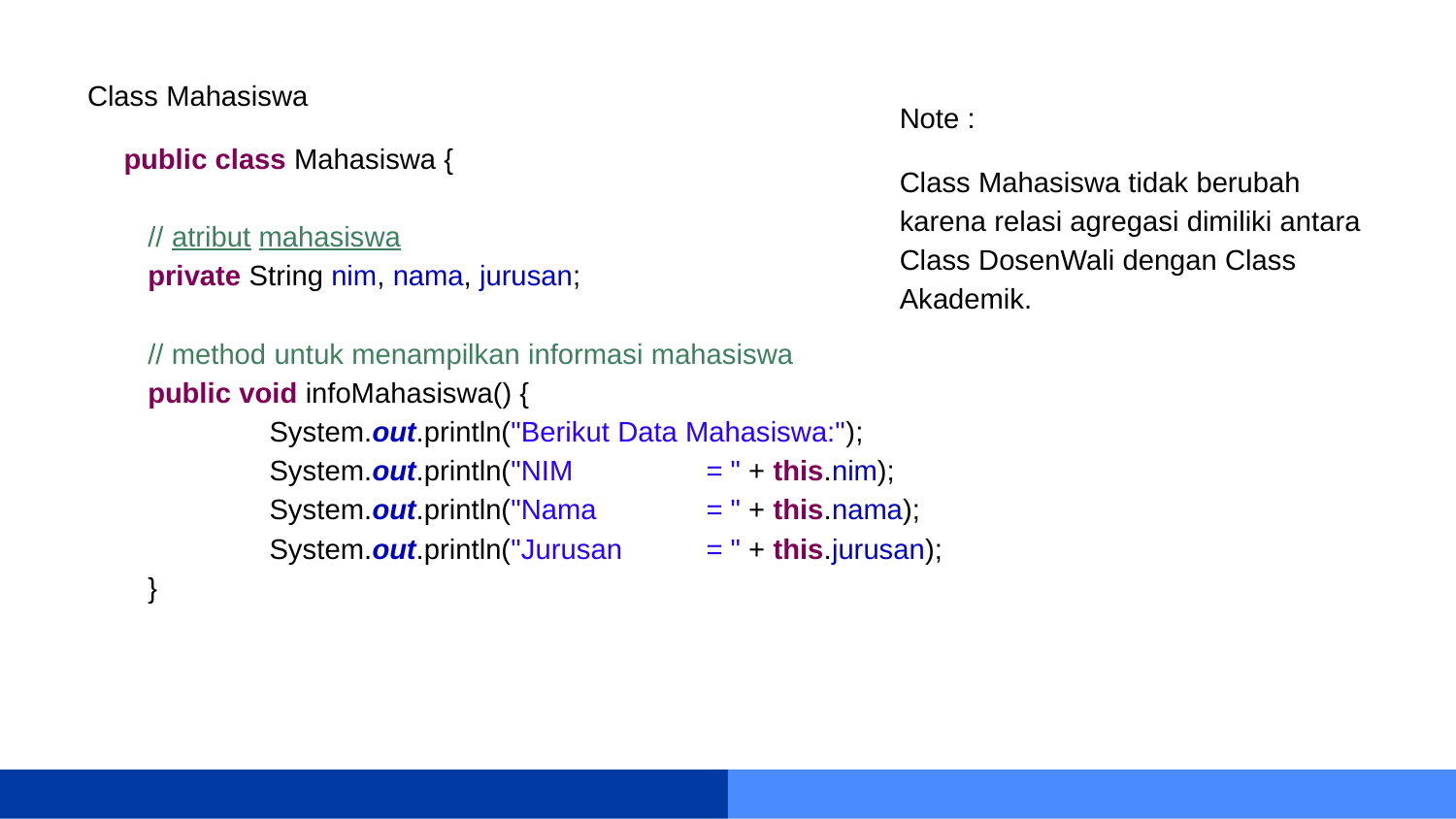

Class Mahasiswa
public class Mahasiswa {

   // atribut mahasiswa
   private String nim, nama, jurusan;

   // method untuk menampilkan informasi mahasiswa
   public void infoMahasiswa() {
      	System.out.println("Berikut Data Mahasiswa:");
      	System.out.println("NIM     	= " + this.nim);
      	System.out.println("Nama    	= " + this.nama);
      	System.out.println("Jurusan 	= " + this.jurusan);
   }

Note :
Class Mahasiswa tidak berubah karena relasi agregasi dimiliki antara Class DosenWali dengan Class Akademik.